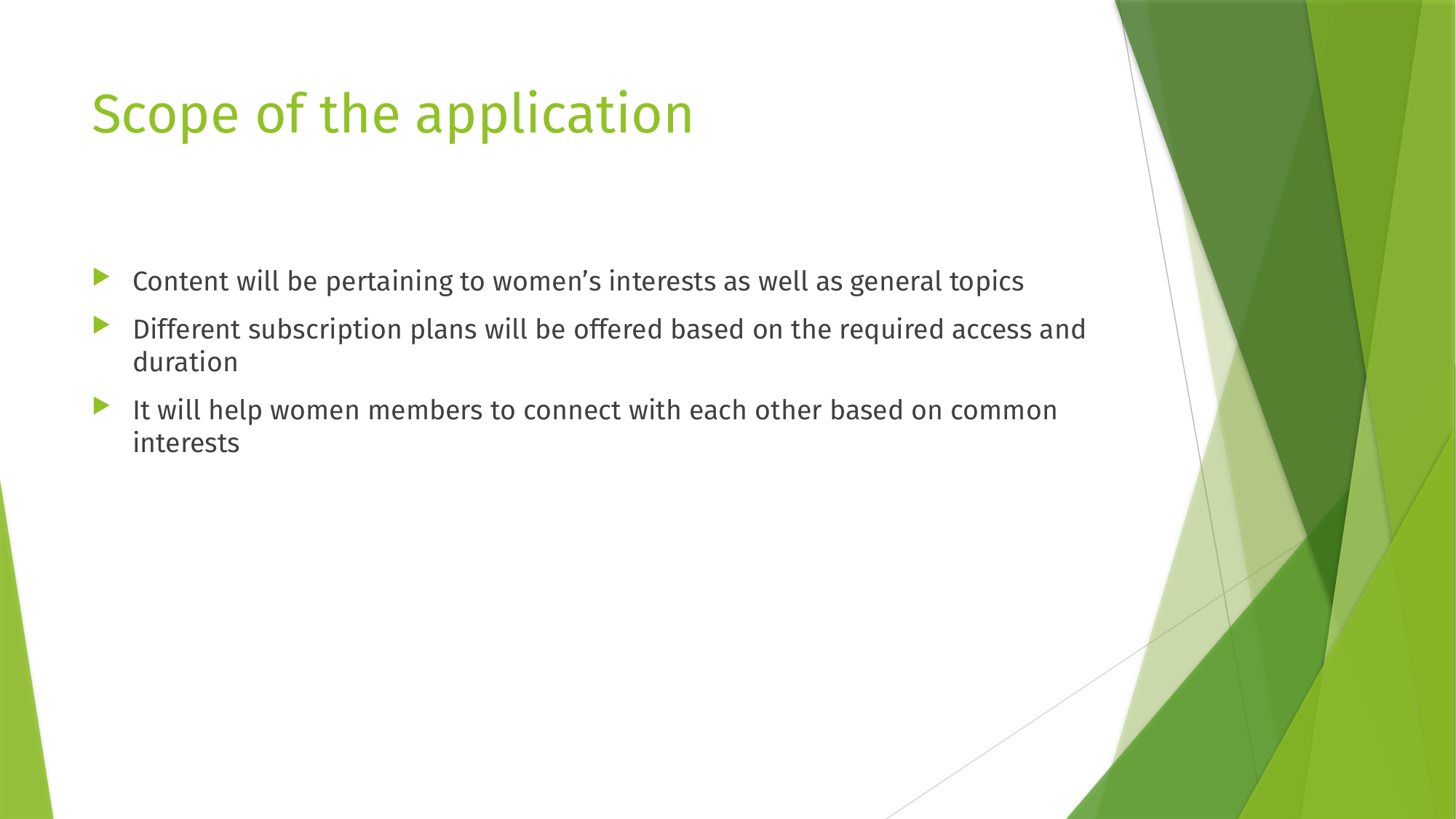

# Scope of the application
Content will be pertaining to women’s interests as well as general topics
Different subscription plans will be offered based on the required access and duration
It will help women members to connect with each other based on common interests